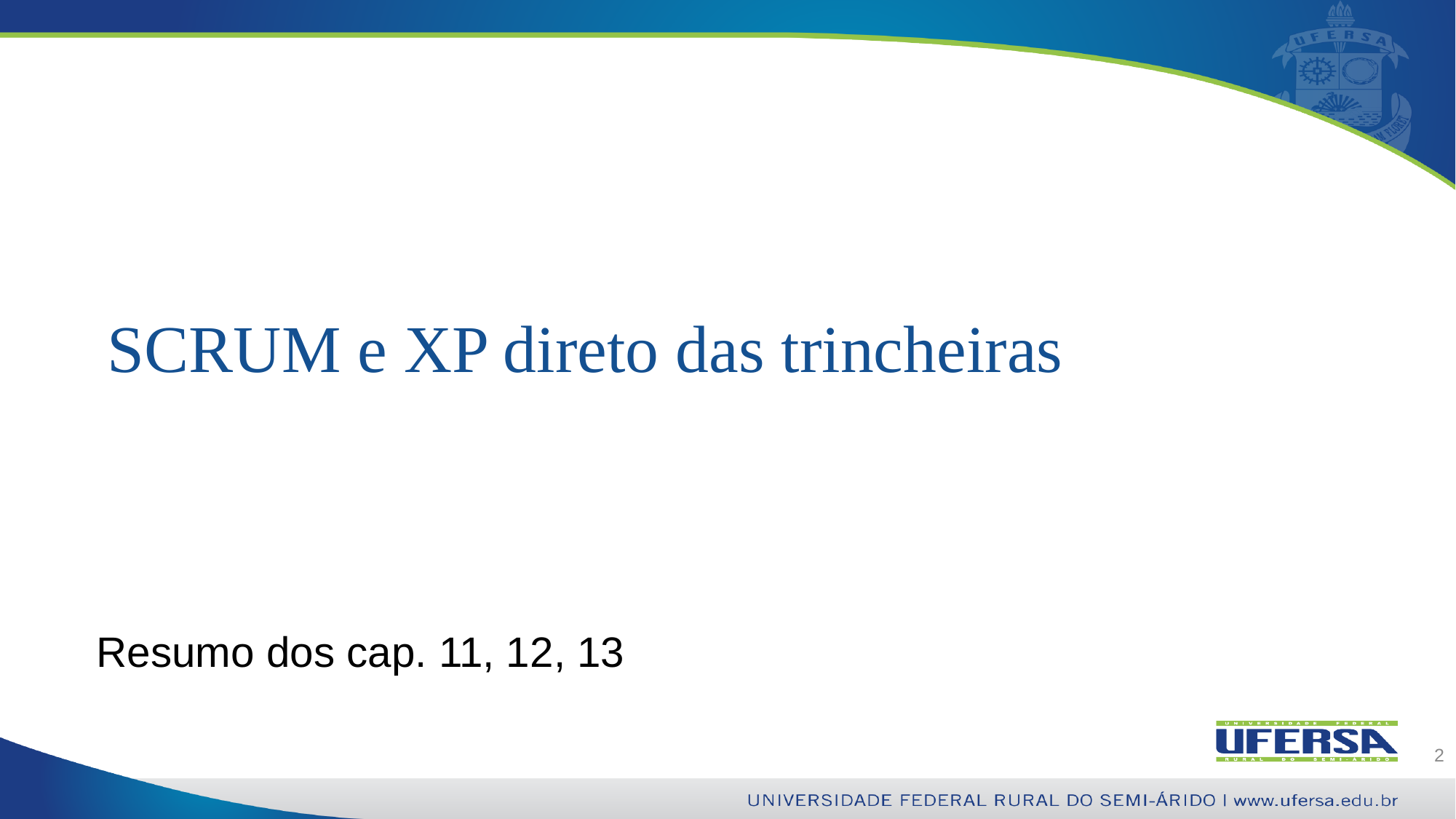

# SCRUM e XP direto das trincheiras
Resumo dos cap. 11, 12, 13

2